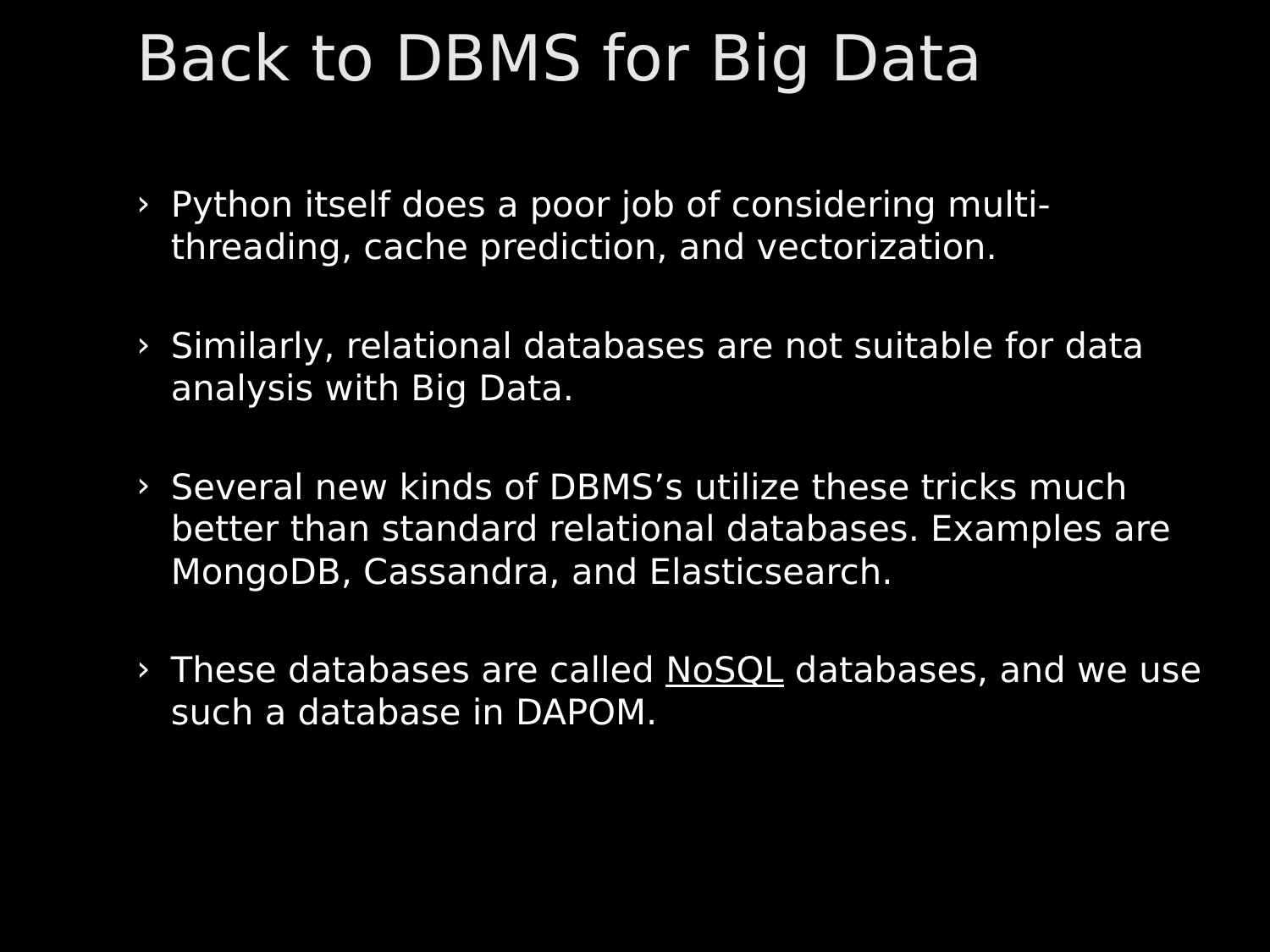

# Back to DBMS for Big Data

Python itself does a poor job of considering multi-threading, cache prediction, and vectorization.

Similarly, relational databases are not suitable for data analysis with Big Data.

Several new kinds of DBMS’s utilize these tricks much better than standard relational databases. Examples are MongoDB, Cassandra, and Elasticsearch.

These databases are called NoSQL databases, and we use such a database in DAPOM.